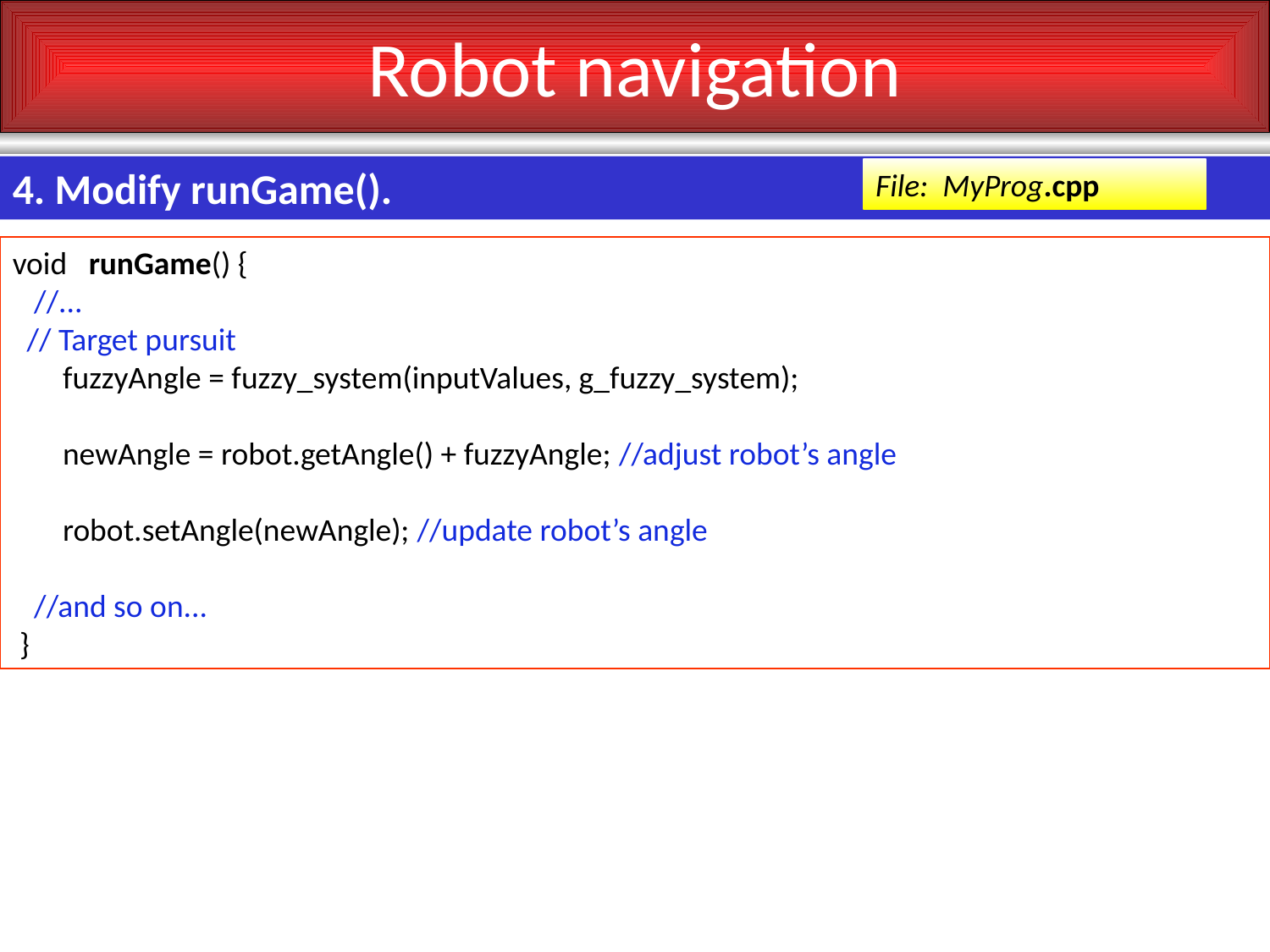

# Robot navigation

4. Modify runGame().
File:  MyProg.cpp
void   runGame() {
   //...
  // Target pursuit
       fuzzyAngle = fuzzy_system(inputValues, g_fuzzy_system);

       newAngle = robot.getAngle() + fuzzyAngle; //adjust robot’s angle

       robot.setAngle(newAngle); //update robot’s angle

   //and so on...
 }